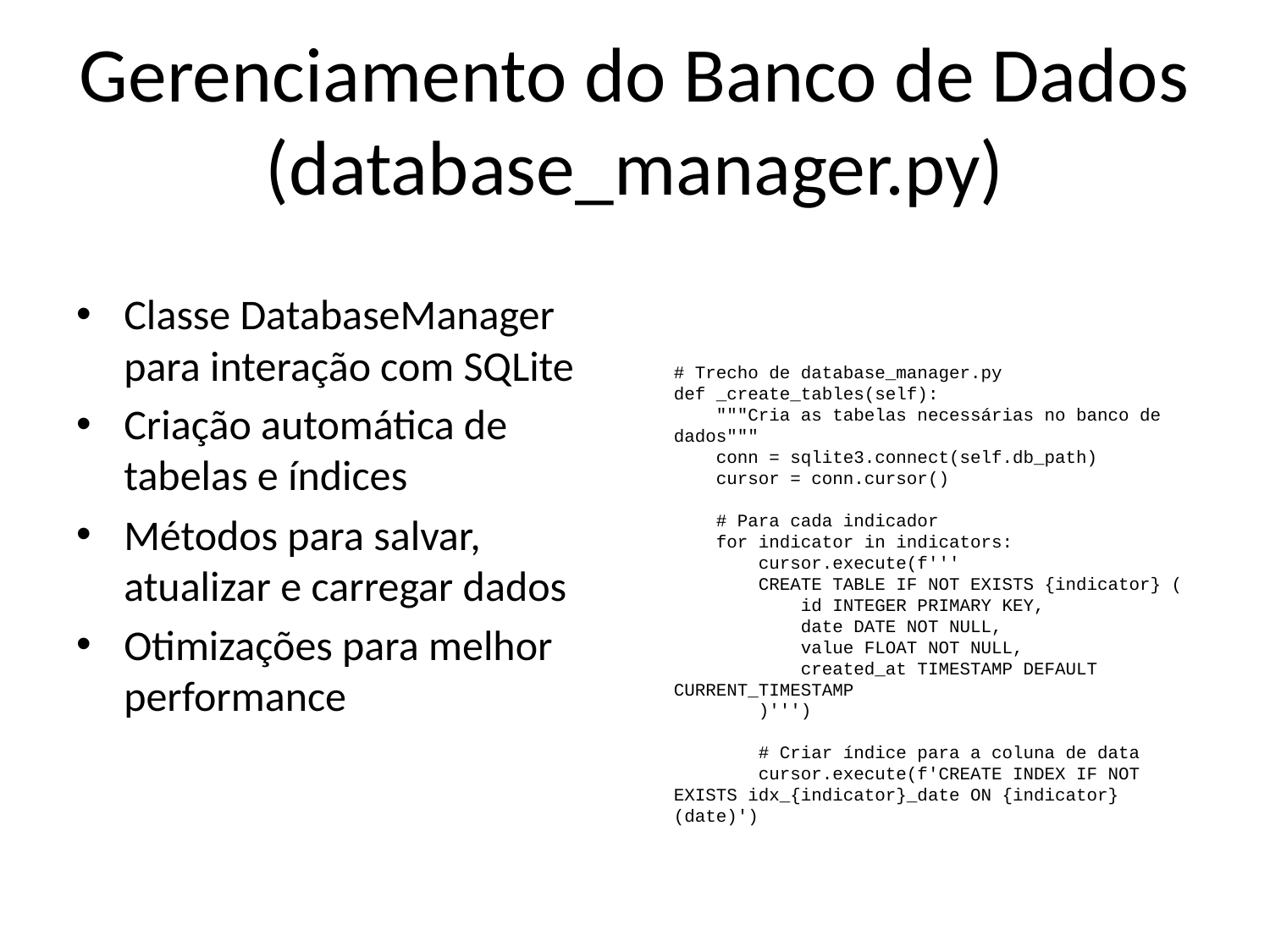

# Gerenciamento do Banco de Dados (database_manager.py)

Classe DatabaseManager para interação com SQLite
Criação automática de tabelas e índices
Métodos para salvar, atualizar e carregar dados
Otimizações para melhor performance

# Trecho de database_manager.py def _create_tables(self): """Cria as tabelas necessárias no banco de dados""" conn = sqlite3.connect(self.db_path) cursor = conn.cursor() # Para cada indicador for indicator in indicators: cursor.execute(f''' CREATE TABLE IF NOT EXISTS {indicator} ( id INTEGER PRIMARY KEY, date DATE NOT NULL, value FLOAT NOT NULL, created_at TIMESTAMP DEFAULT CURRENT_TIMESTAMP )''') # Criar índice para a coluna de data cursor.execute(f'CREATE INDEX IF NOT EXISTS idx_{indicator}_date ON {indicator} (date)')